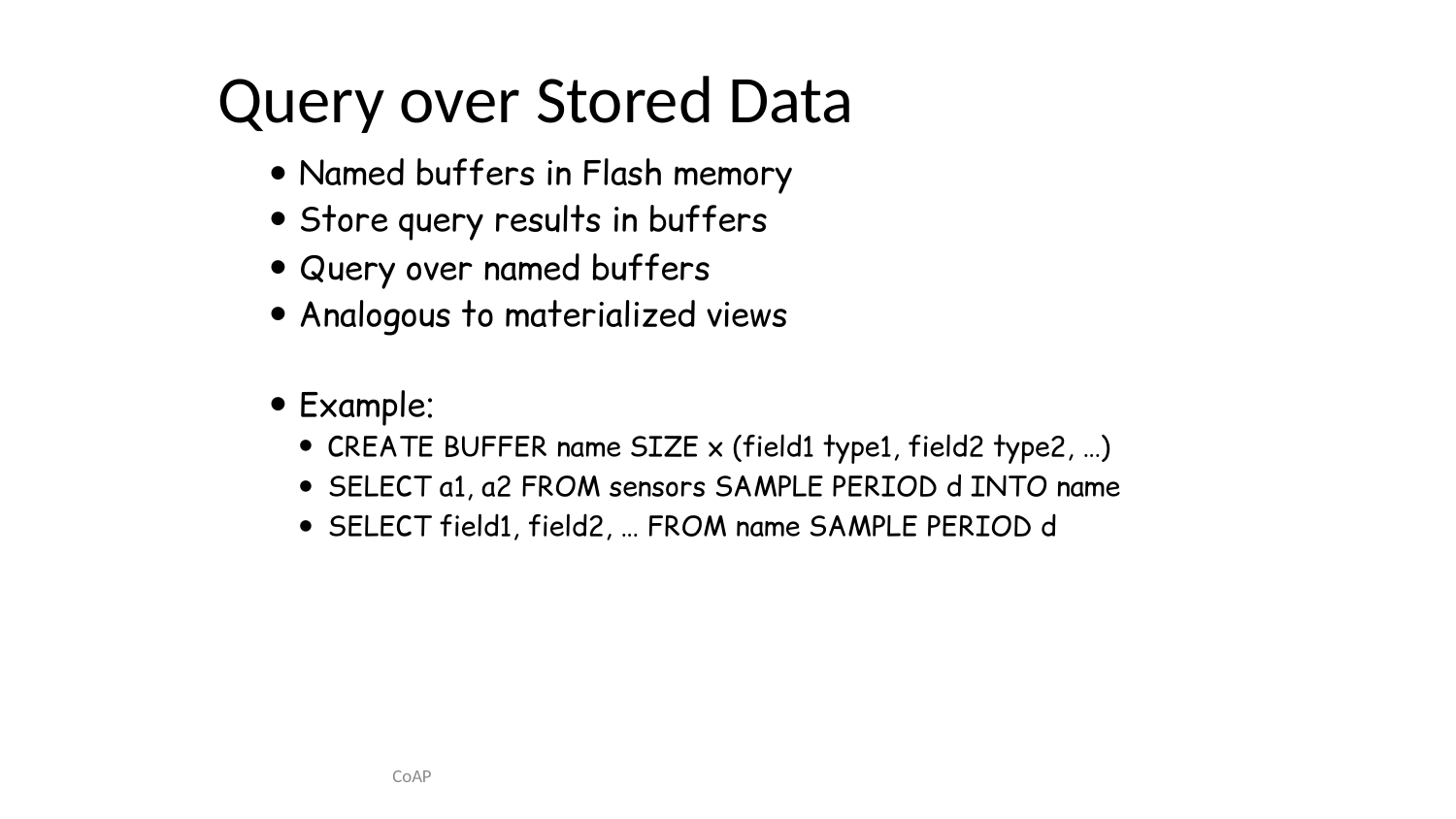

# Query over Stored Data
Named buffers in Flash memory
Store query results in buffers
Query over named buffers
Analogous to materialized views

Example:
CREATE BUFFER name SIZE x (field1 type1, field2 type2, …)
SELECT a1, a2 FROM sensors SAMPLE PERIOD d INTO name
SELECT field1, field2, … FROM name SAMPLE PERIOD d
CoAP